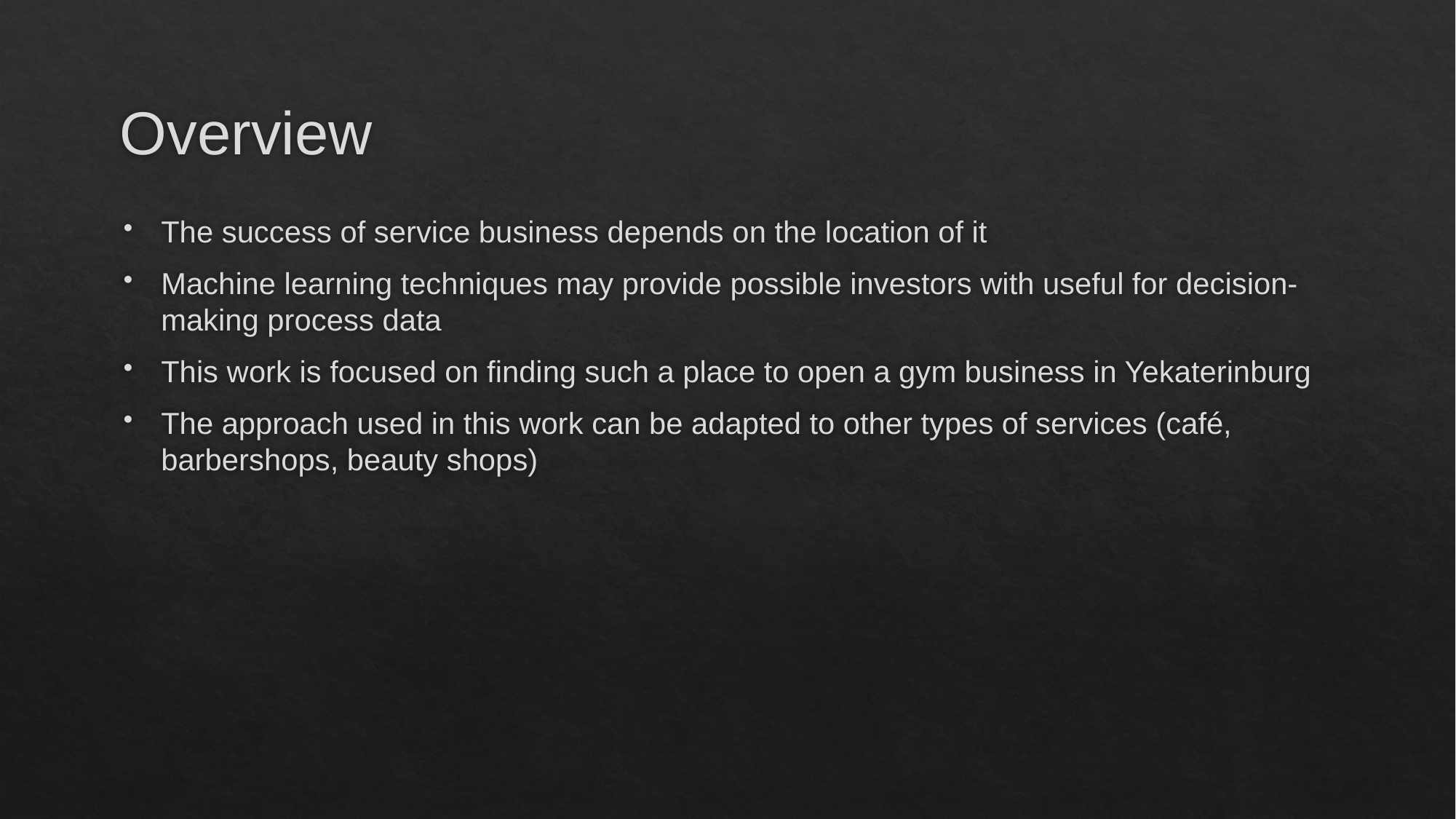

# Overview
The success of service business depends on the location of it
Machine learning techniques may provide possible investors with useful for decision-making process data
This work is focused on finding such a place to open a gym business in Yekaterinburg
The approach used in this work can be adapted to other types of services (café, barbershops, beauty shops)